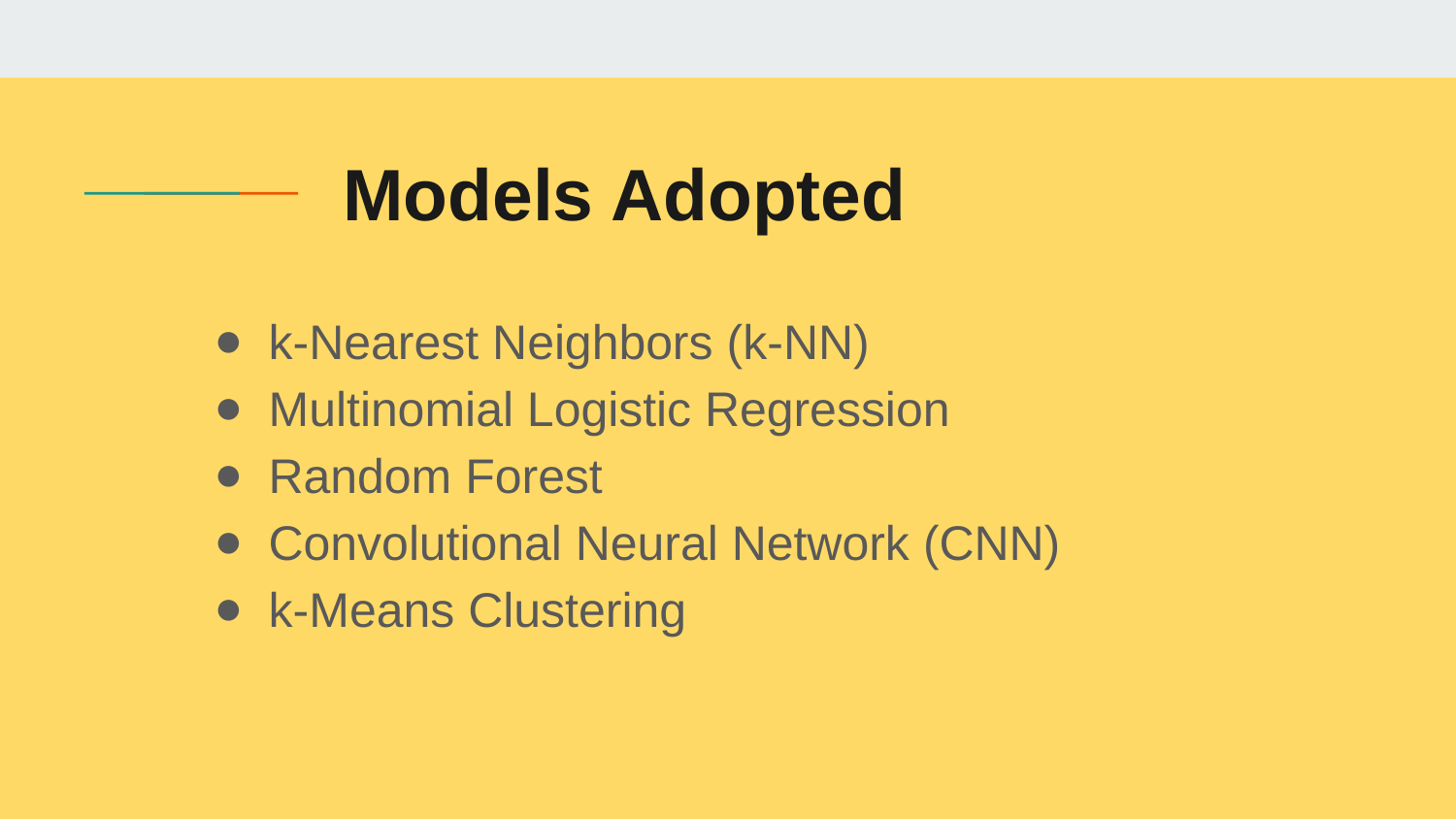

# Models Adopted
k-Nearest Neighbors (k-NN)
Multinomial Logistic Regression
Random Forest
Convolutional Neural Network (CNN)
k-Means Clustering